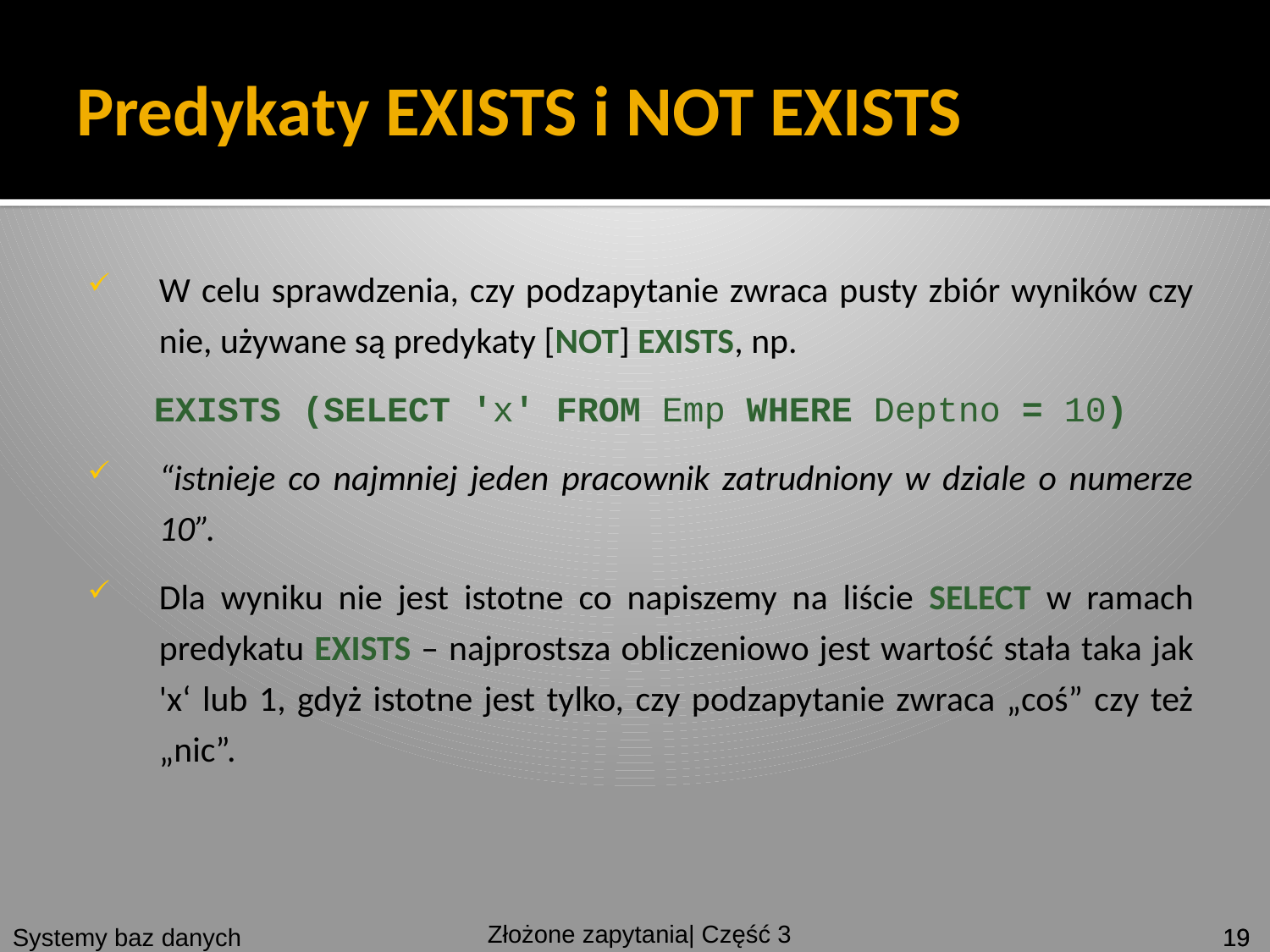

# Predykaty EXISTS i NOT EXISTS
W celu sprawdzenia, czy podzapytanie zwraca pusty zbiór wyników czy nie, używane są predykaty [NOT] EXISTS, np.
EXISTS (SELECT 'x' FROM Emp WHERE Deptno = 10)
“istnieje co najmniej jeden pracownik zatrudniony w dziale o numerze 10”.
Dla wyniku nie jest istotne co napiszemy na liście SELECT w ramach predykatu EXISTS – najprostsza obliczeniowo jest wartość stała taka jak 'x‘ lub 1, gdyż istotne jest tylko, czy podzapytanie zwraca „coś” czy też „nic”.
Złożone zapytania| Część 3